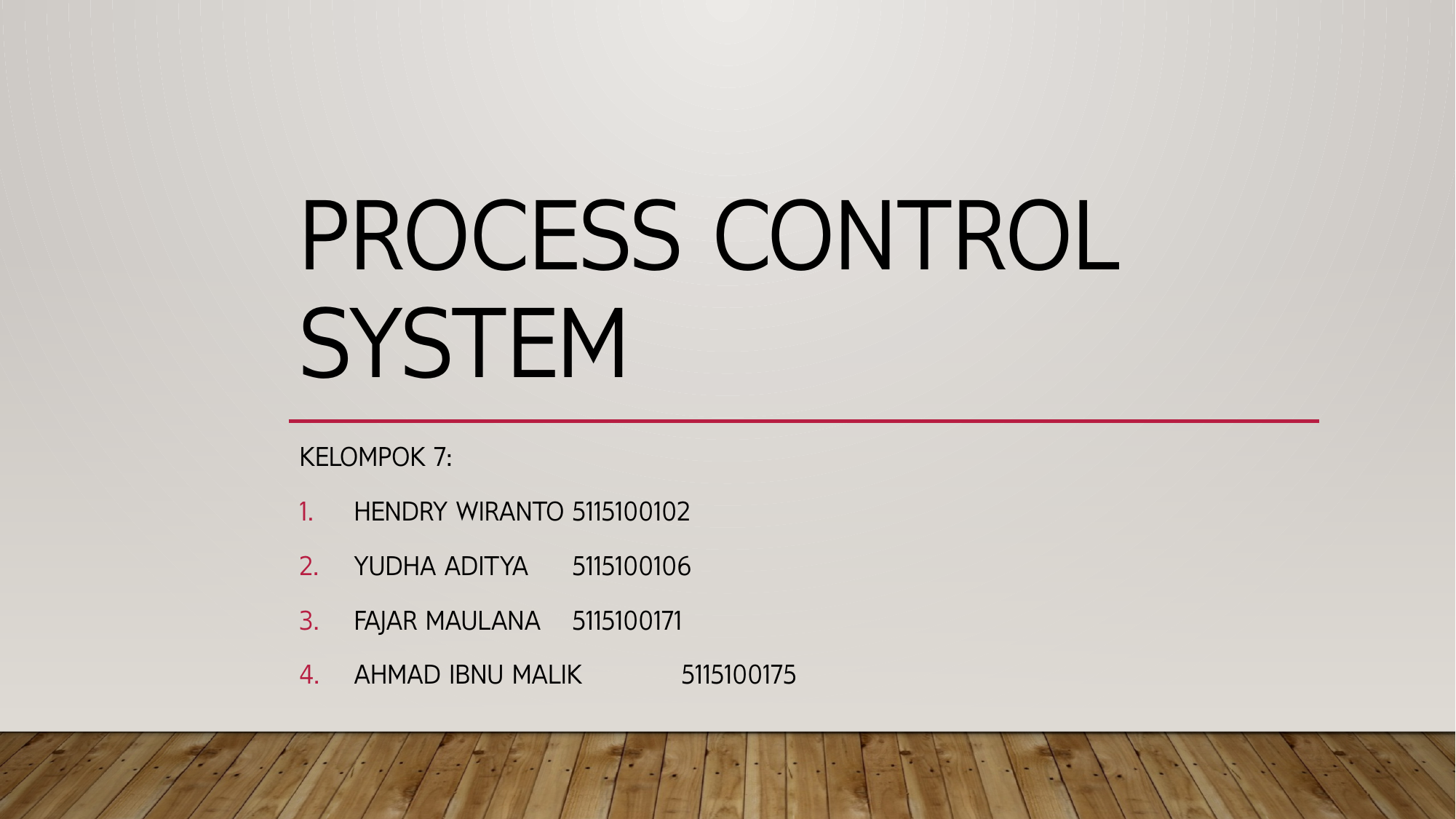

# Process Control System
Kelompok 7:
Hendry Wiranto	5115100102
Yudha Aditya	5115100106
Fajar Maulana	5115100171
Ahmad Ibnu Malik	5115100175